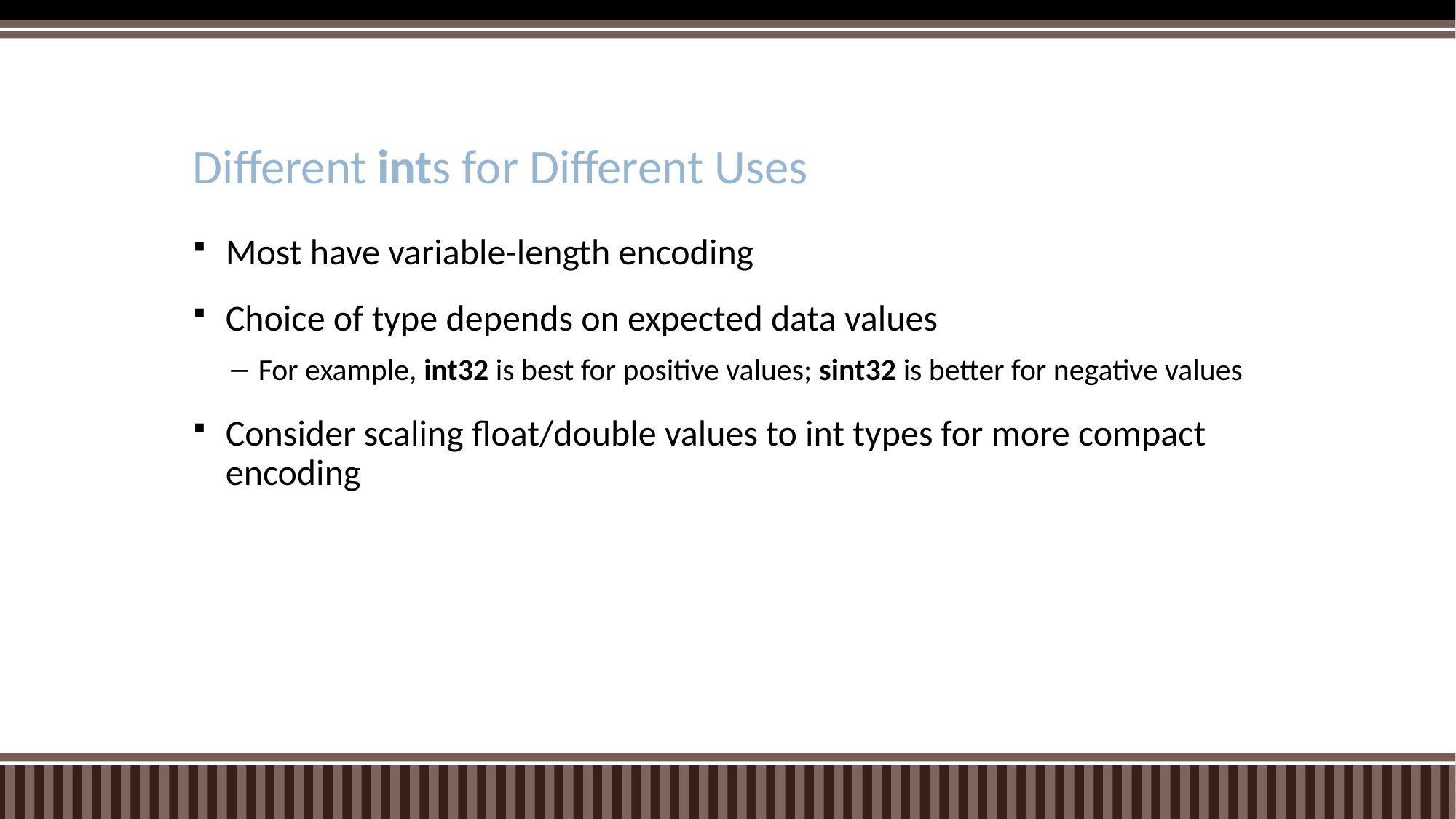

# Different ints for Different Uses
Most have variable-length encoding
Choice of type depends on expected data values
For example, int32 is best for positive values; sint32 is better for negative values
Consider scaling float/double values to int types for more compact encoding